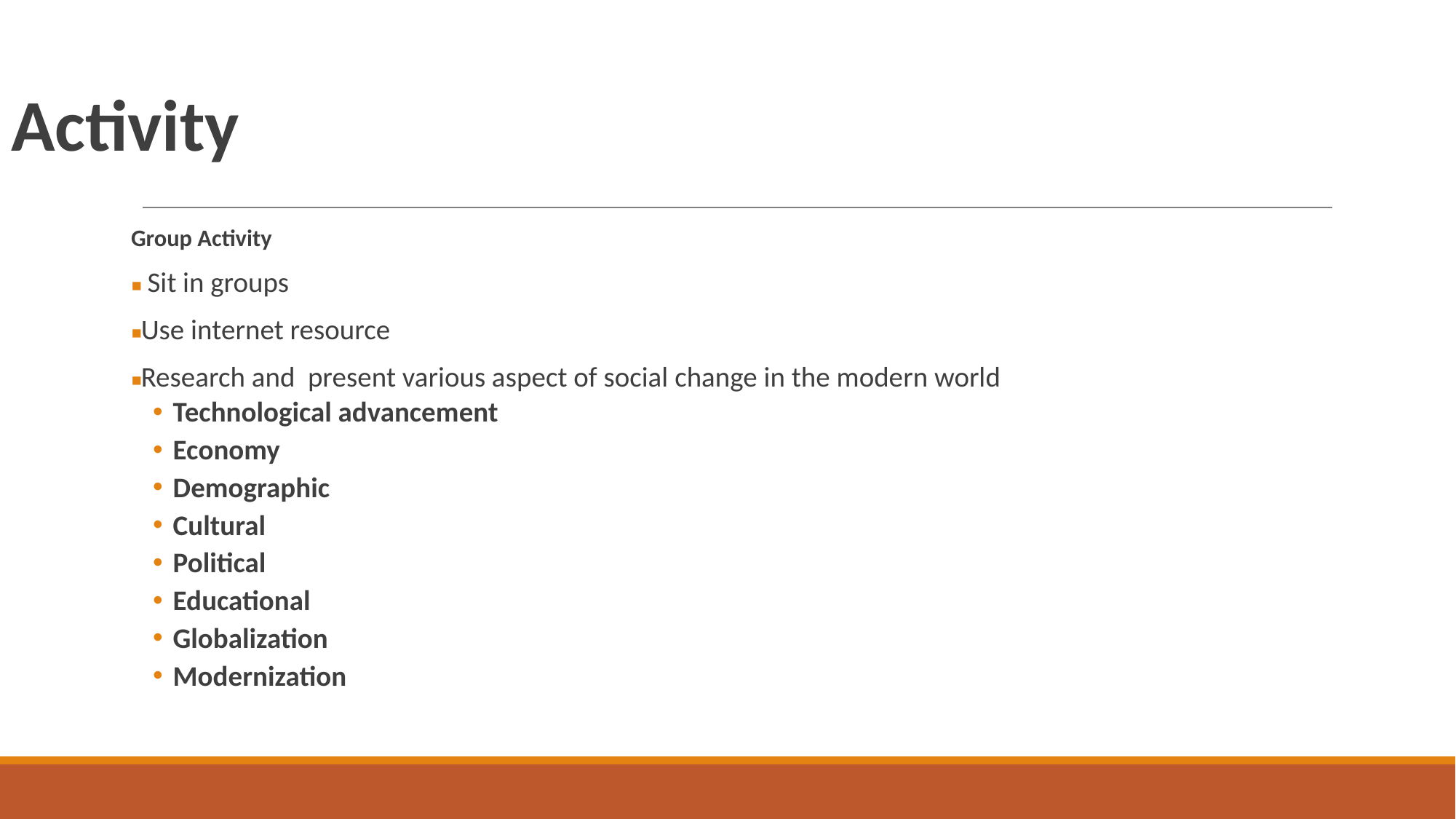

# Activity
Group Activity
 Sit in groups
Use internet resource
Research and  present various aspect of social change in the modern world
Technological advancement
Economy
Demographic
Cultural
Political
Educational
Globalization
Modernization